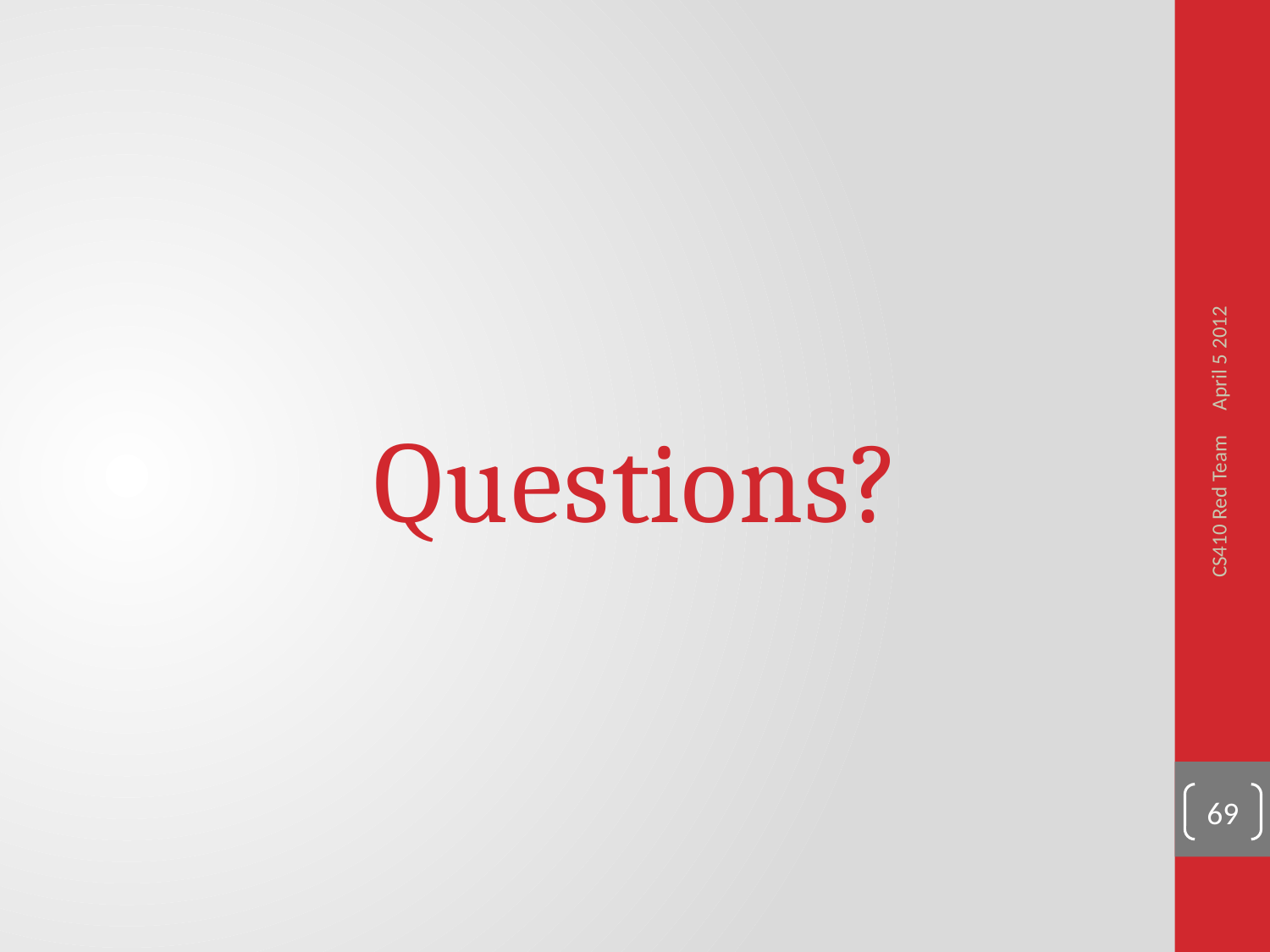

April 5 2012
# Questions?
CS410 Red Team
69